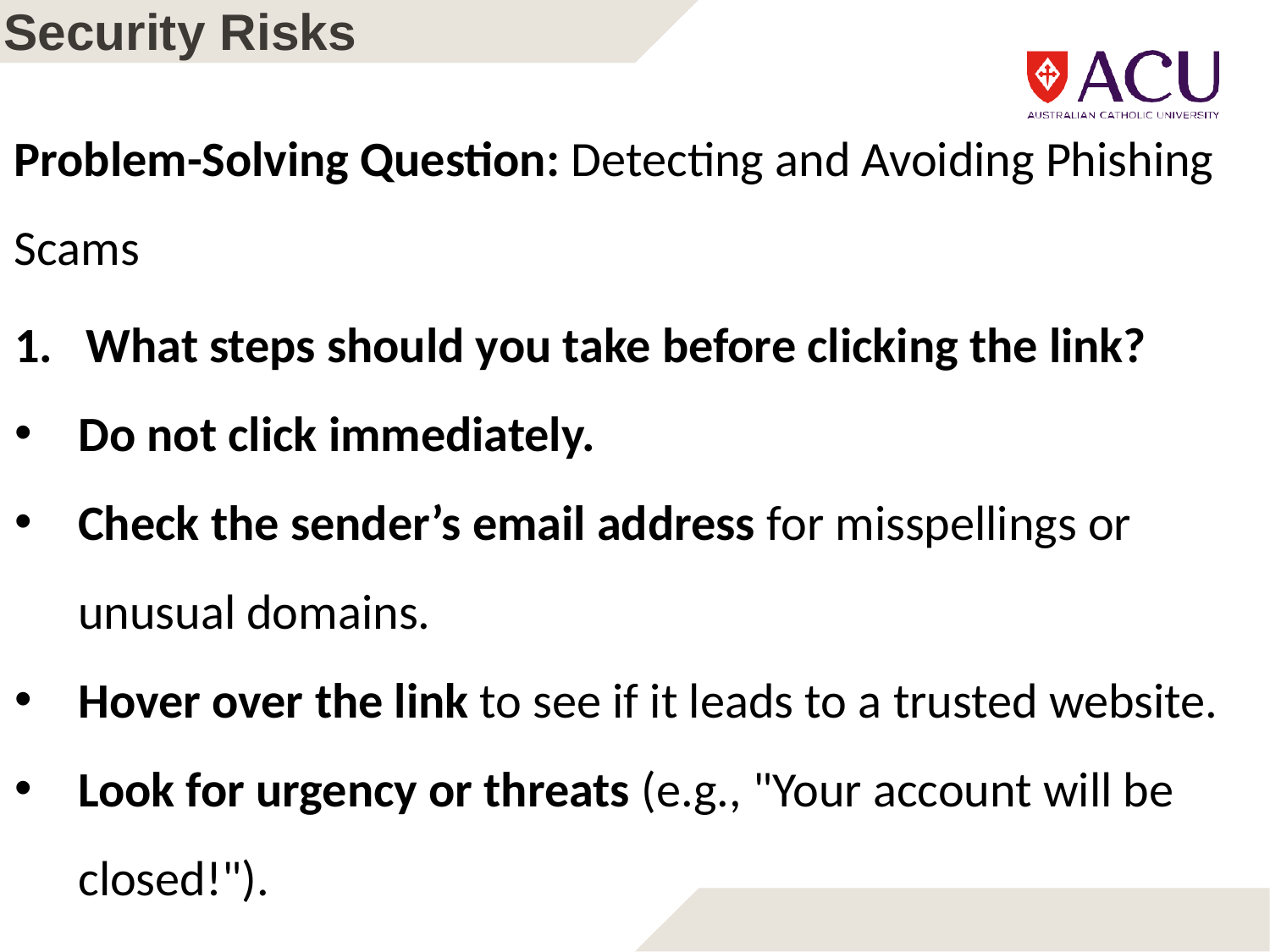

# Security Risks
Problem-Solving Question: Detecting and Avoiding Phishing Scams
What steps should you take before clicking the link?
Do not click immediately.
Check the sender’s email address for misspellings or unusual domains.
Hover over the link to see if it leads to a trusted website.
Look for urgency or threats (e.g., "Your account will be closed!").